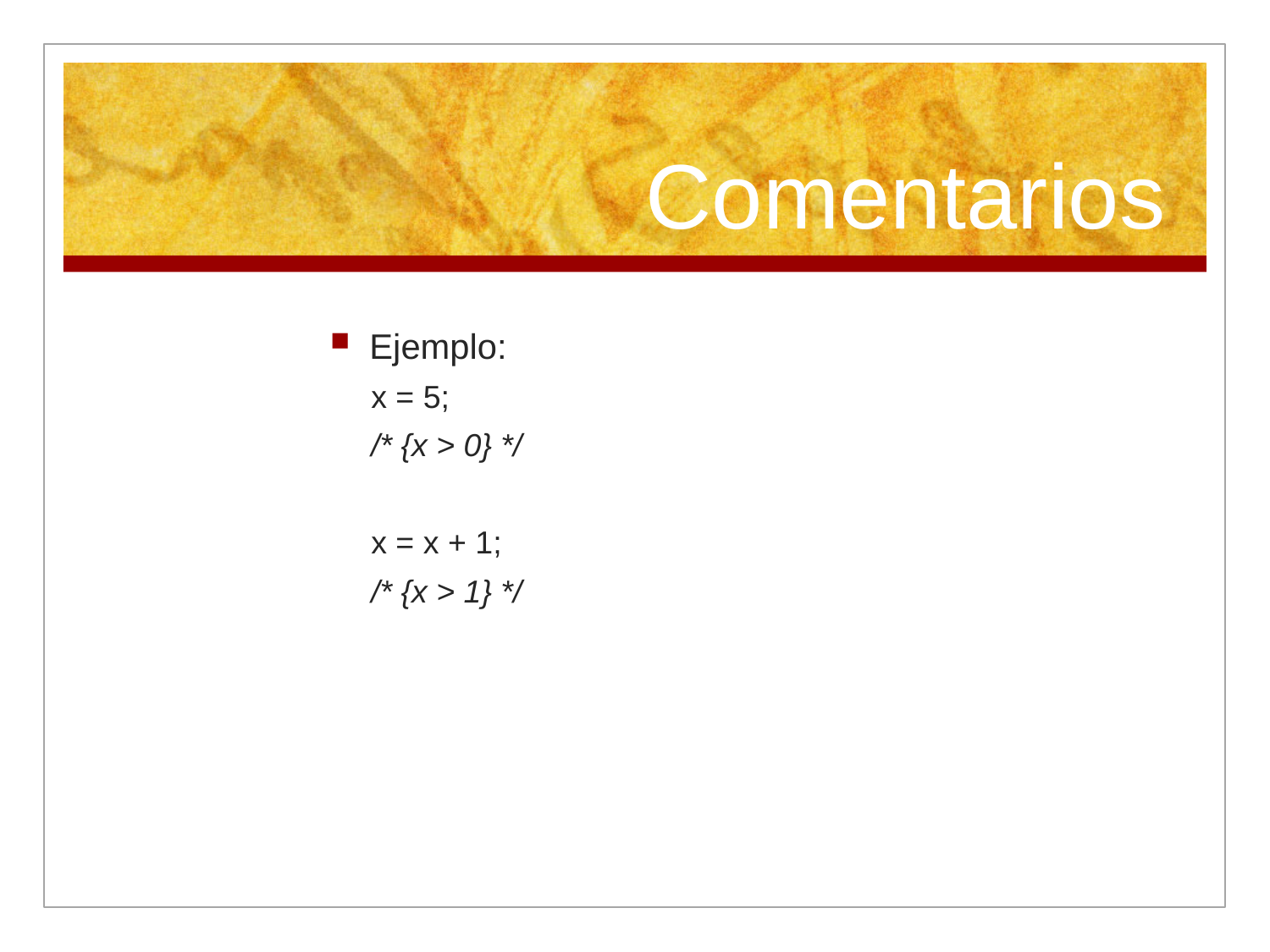

# Comentarios
Ejemplo:
x = 5;
/* {x > 0} */

x = x + 1;
/* {x > 1} */